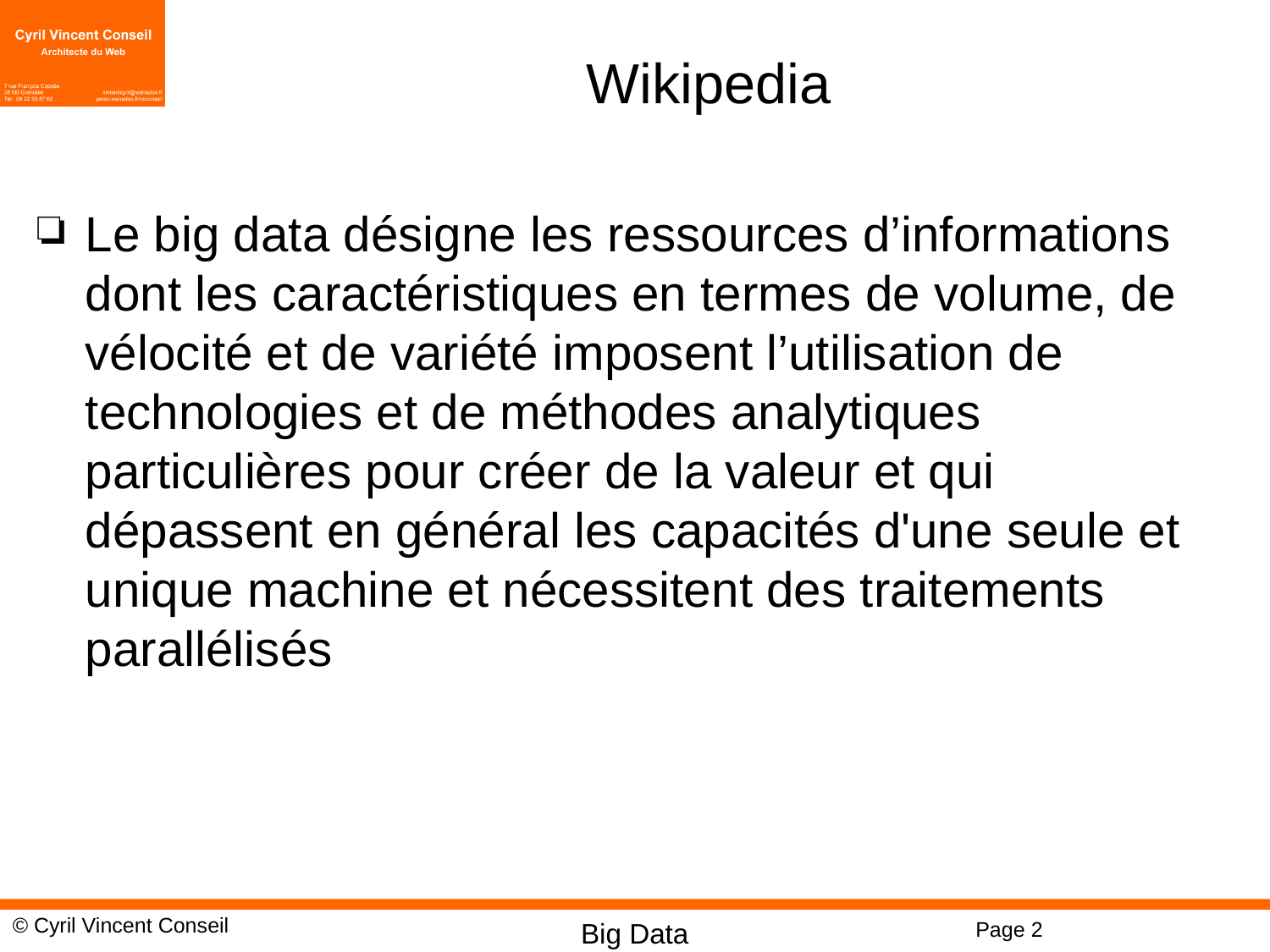

# Wikipedia
Le big data désigne les ressources d’informations dont les caractéristiques en termes de volume, de vélocité et de variété imposent l’utilisation de technologies et de méthodes analytiques particulières pour créer de la valeur et qui dépassent en général les capacités d'une seule et unique machine et nécessitent des traitements parallélisés